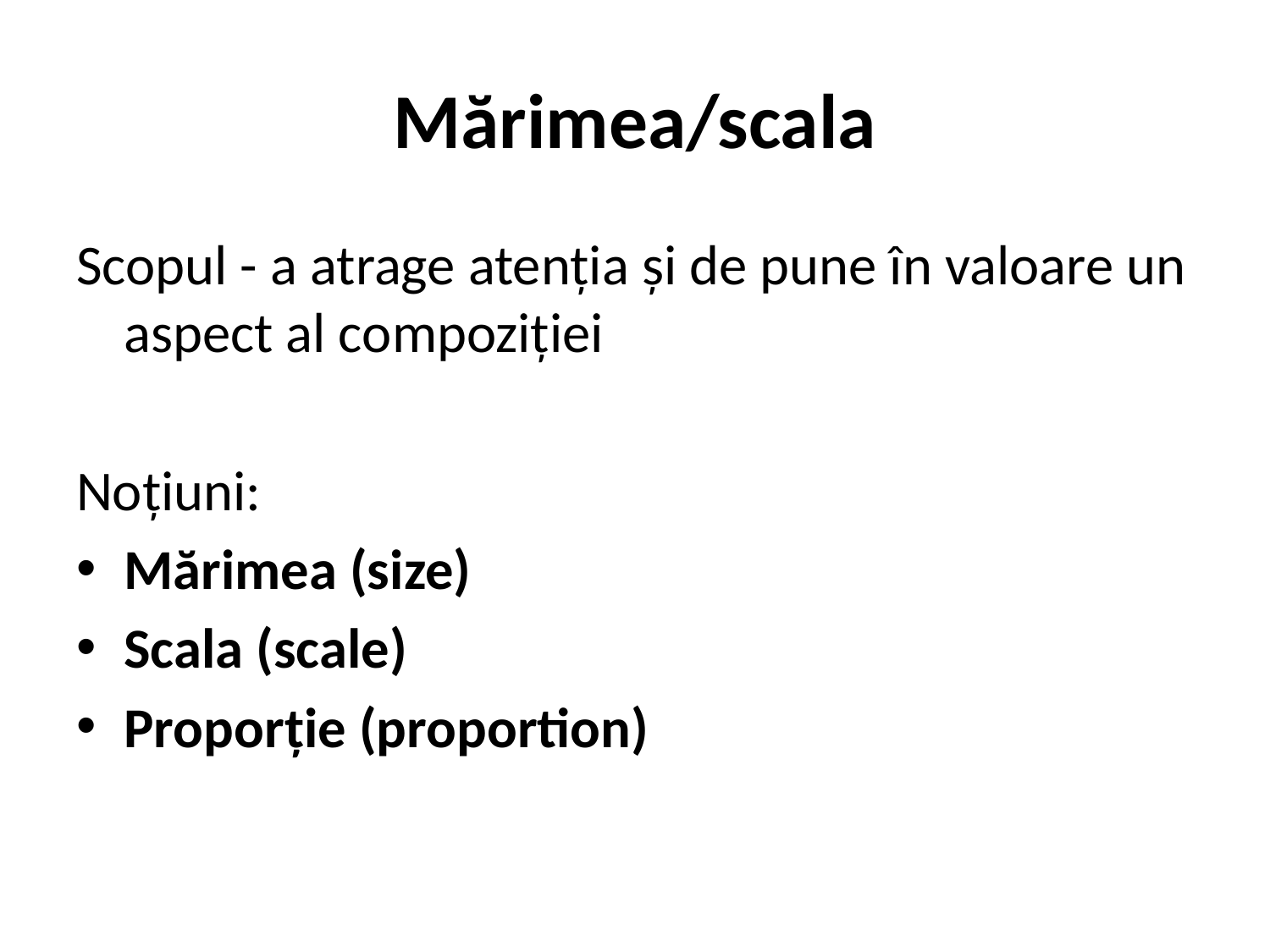

# Mărimea/scala
Scopul - a atrage atenția și de pune în valoare un aspect al compoziției

Noțiuni:
Mărimea (size)
Scala (scale)
Proporție (proportion)